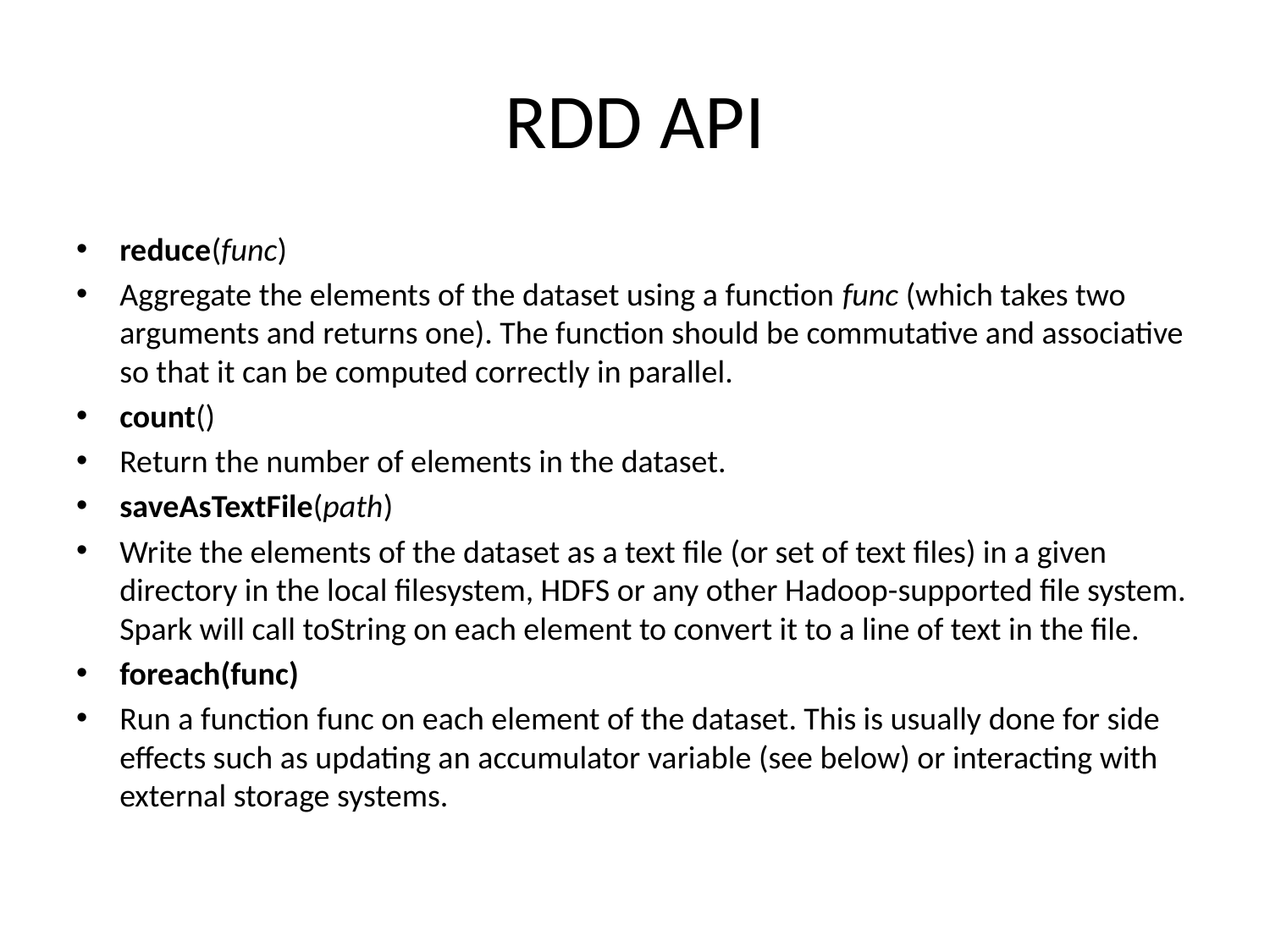

# RDD API
reduce(func)
Aggregate the elements of the dataset using a function func (which takes two arguments and returns one). The function should be commutative and associative so that it can be computed correctly in parallel.
count()
Return the number of elements in the dataset.
saveAsTextFile(path)
Write the elements of the dataset as a text file (or set of text files) in a given directory in the local filesystem, HDFS or any other Hadoop-supported file system. Spark will call toString on each element to convert it to a line of text in the file.
foreach(func)
Run a function func on each element of the dataset. This is usually done for side effects such as updating an accumulator variable (see below) or interacting with external storage systems.